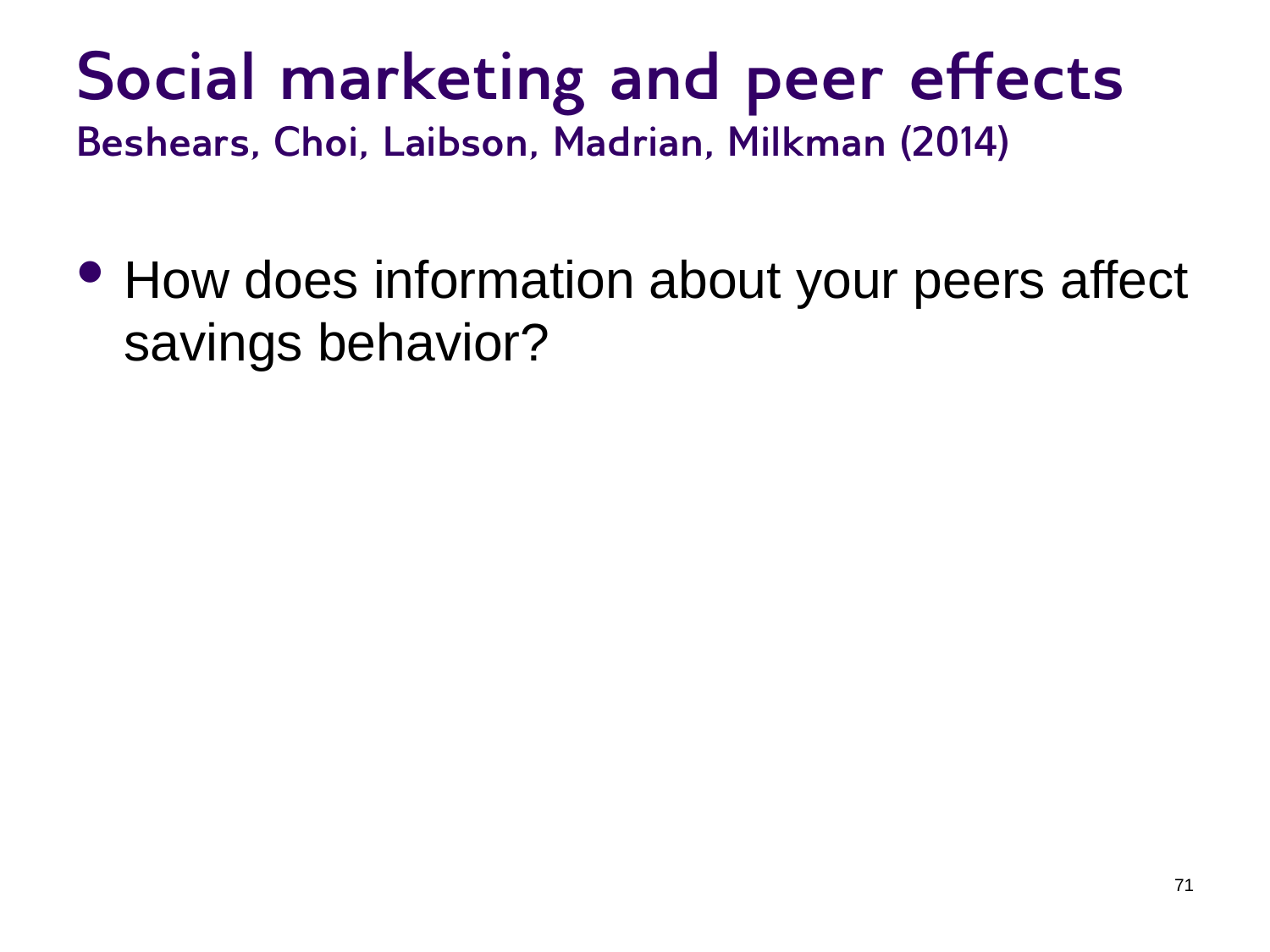

# Social marketing and peer effects Beshears, Choi, Laibson, Madrian, Milkman (2014)
How does information about your peers affect savings behavior?
71